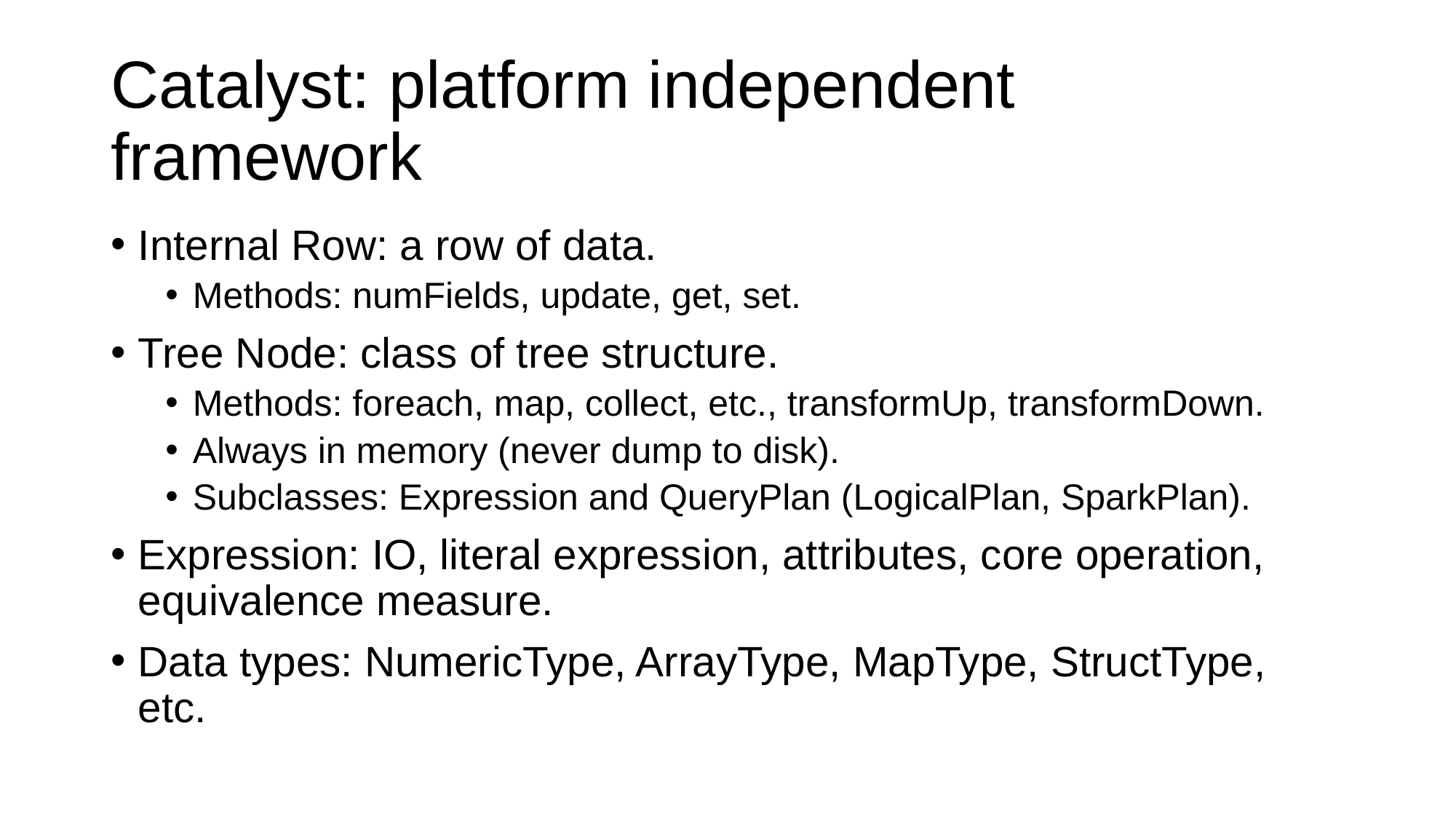

# Catalyst: platform independent framework
Internal Row: a row of data.
Methods: numFields, update, get, set.
Tree Node: class of tree structure.
Methods: foreach, map, collect, etc., transformUp, transformDown.
Always in memory (never dump to disk).
Subclasses: Expression and QueryPlan (LogicalPlan, SparkPlan).
Expression: IO, literal expression, attributes, core operation, equivalence measure.
Data types: NumericType, ArrayType, MapType, StructType, etc.